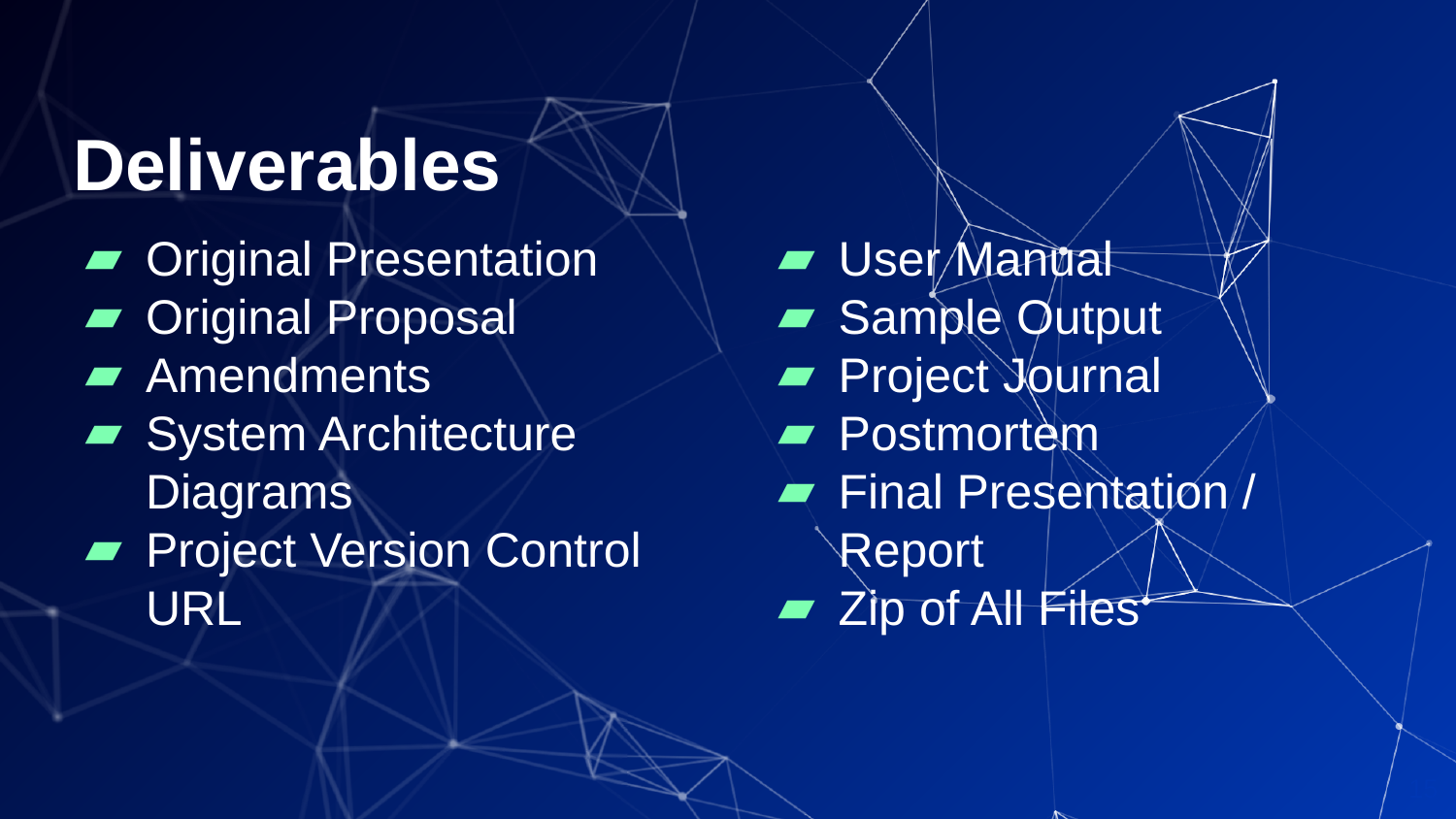

# Deliverables
Original Presentation
Original Proposal
Amendments
System Architecture Diagrams
Project Version Control URL

User Manual
Sample Output
Project Journal
Postmortem
Final Presentation / Report
Zip of All Files
15